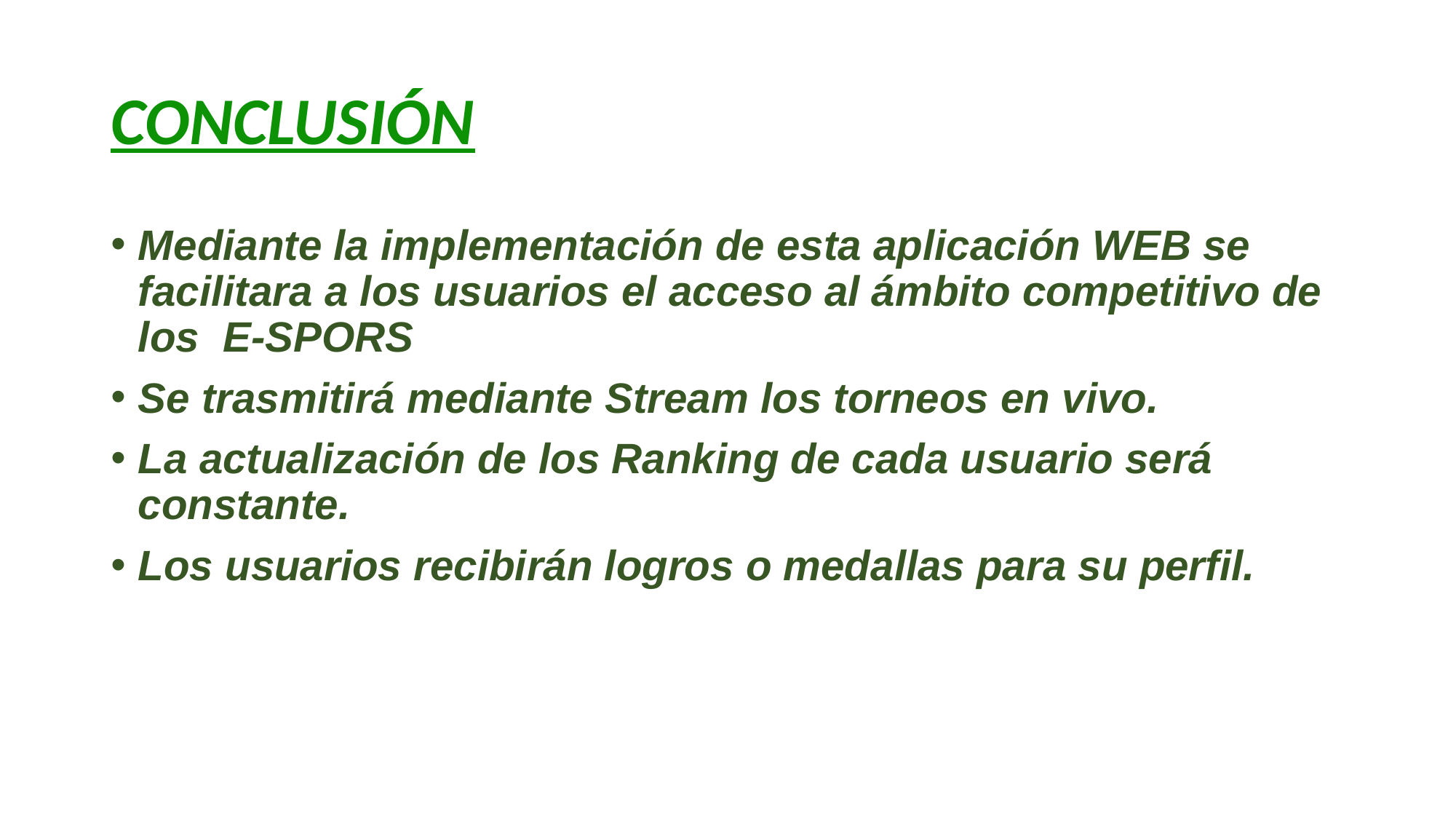

# CONCLUSIÓN
Mediante la implementación de esta aplicación WEB se facilitara a los usuarios el acceso al ámbito competitivo de los  E-SPORS
Se trasmitirá mediante Stream los torneos en vivo.
La actualización de los Ranking de cada usuario será constante.
Los usuarios recibirán logros o medallas para su perfil.